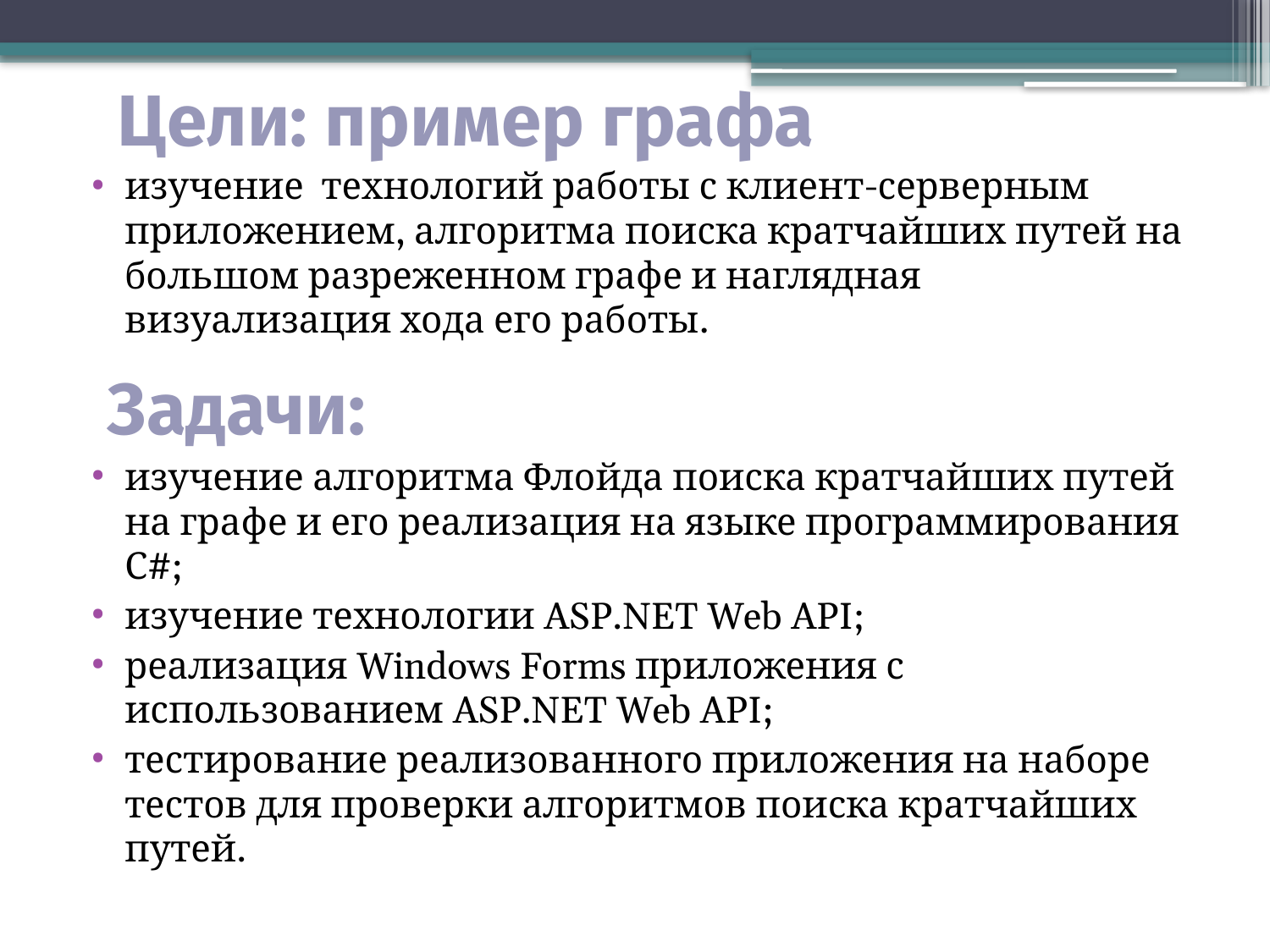

Цели: пример графа
изучение  технологий работы с клиент-серверным приложением, алгоритма поиска кратчайших путей на большом разреженном графе и наглядная визуализация хода его работы.

изучение алгоритма Флойда поиска кратчайших путей на графе и его реализация на языке программирования С#;
изучение технологии ASP.NET Web API;
реализация Windows Forms приложения с использованием ASP.NET Web API;
тестирование реализованного приложения на наборе тестов для проверки алгоритмов поиска кратчайших путей.

Задачи: